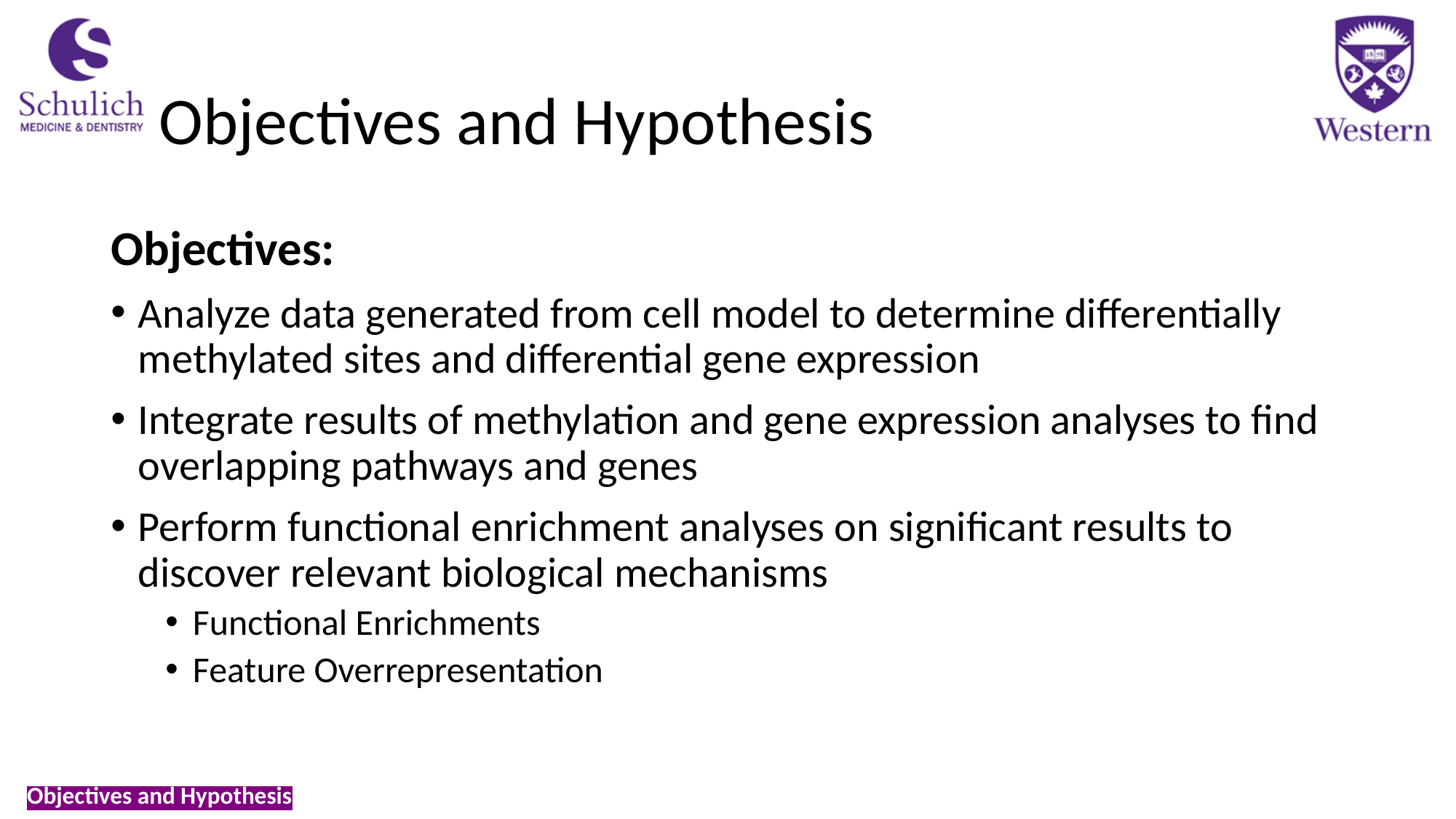

# Objectives and Hypothesis
Objectives:
Analyze data generated from cell model to determine differentially methylated sites and differential gene expression
Integrate results of methylation and gene expression analyses to find overlapping pathways and genes
Perform functional enrichment analyses on significant results to discover relevant biological mechanisms
Functional Enrichments
Feature Overrepresentation

Objectives and Hypothesis